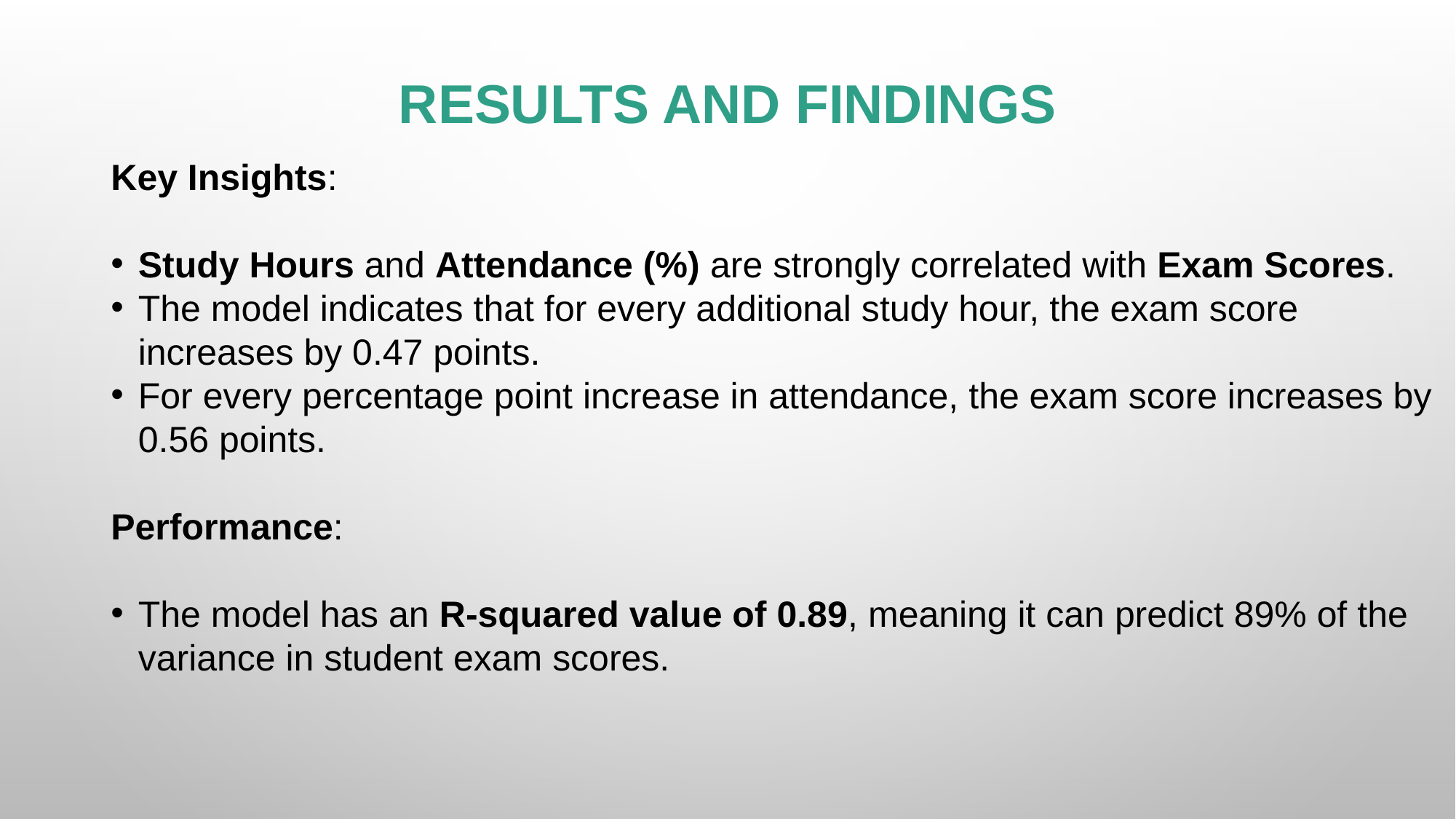

# Results and Findings
Key Insights:

Study Hours and Attendance (%) are strongly correlated with Exam Scores.
The model indicates that for every additional study hour, the exam score increases by 0.47 points.
For every percentage point increase in attendance, the exam score increases by 0.56 points.

Performance:

The model has an R-squared value of 0.89, meaning it can predict 89% of the variance in student exam scores.